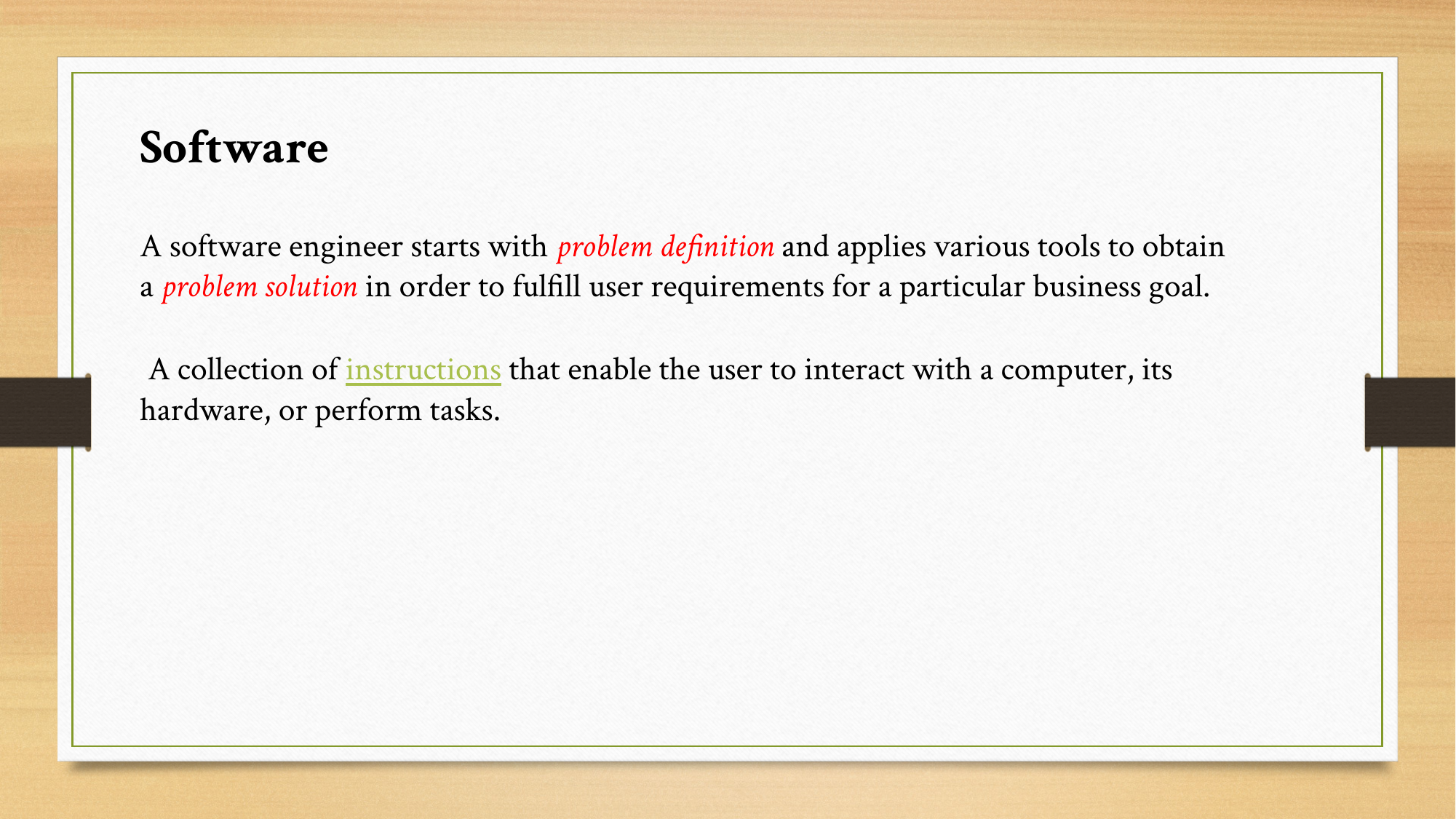

Software

A software engineer starts with problem definition and applies various tools to obtain a problem solution in order to fulfill user requirements for a particular business goal.

 A collection of instructions that enable the user to interact with a computer, its hardware, or perform tasks.